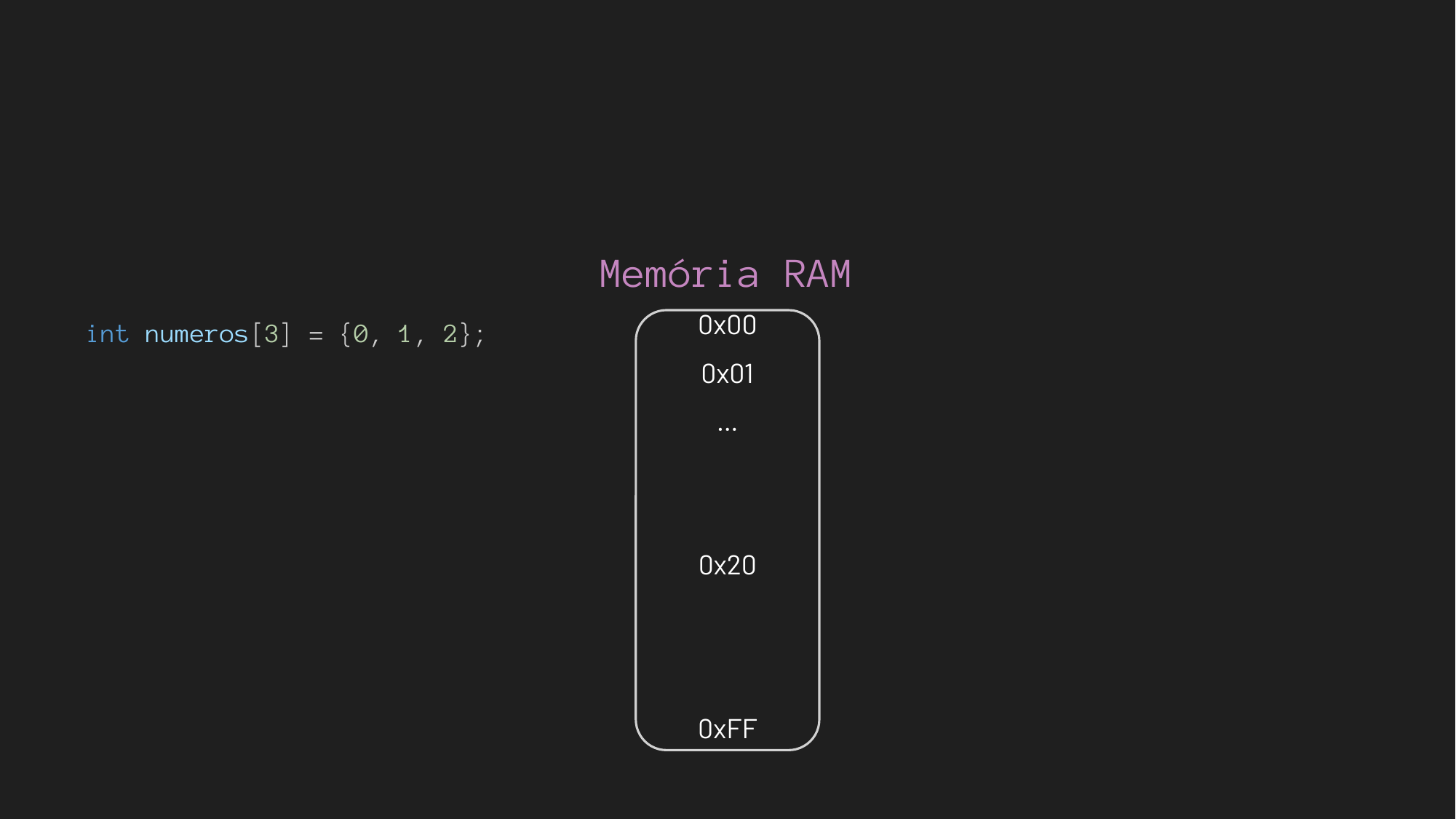

Memória RAM
0x00
int numeros[3] = {0, 1, 2};

0x01
…
0x20
0xFF